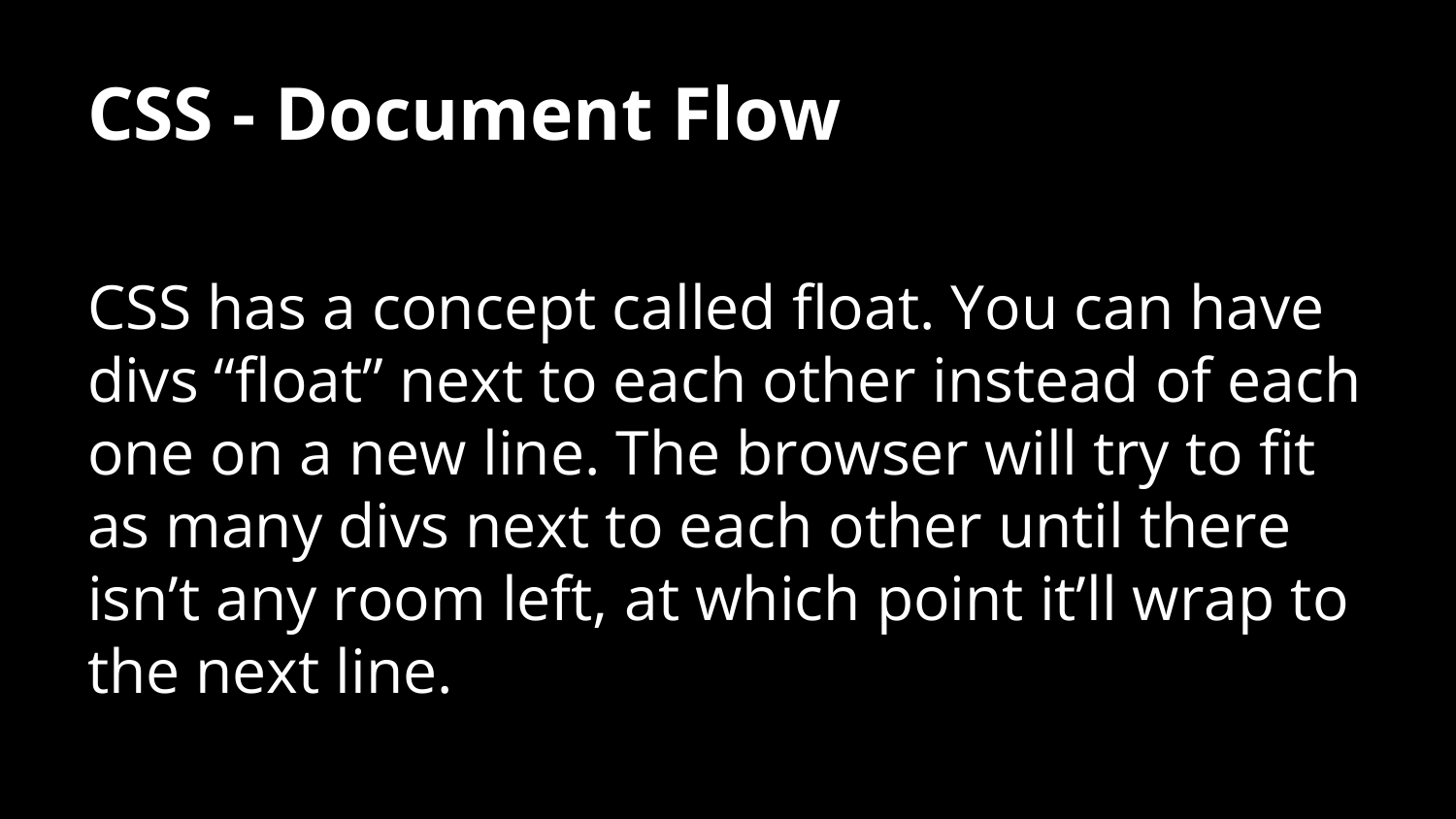

# CSS - Document Flow
CSS has a concept called float. You can have divs “float” next to each other instead of each one on a new line. The browser will try to fit as many divs next to each other until there isn’t any room left, at which point it’ll wrap to the next line.